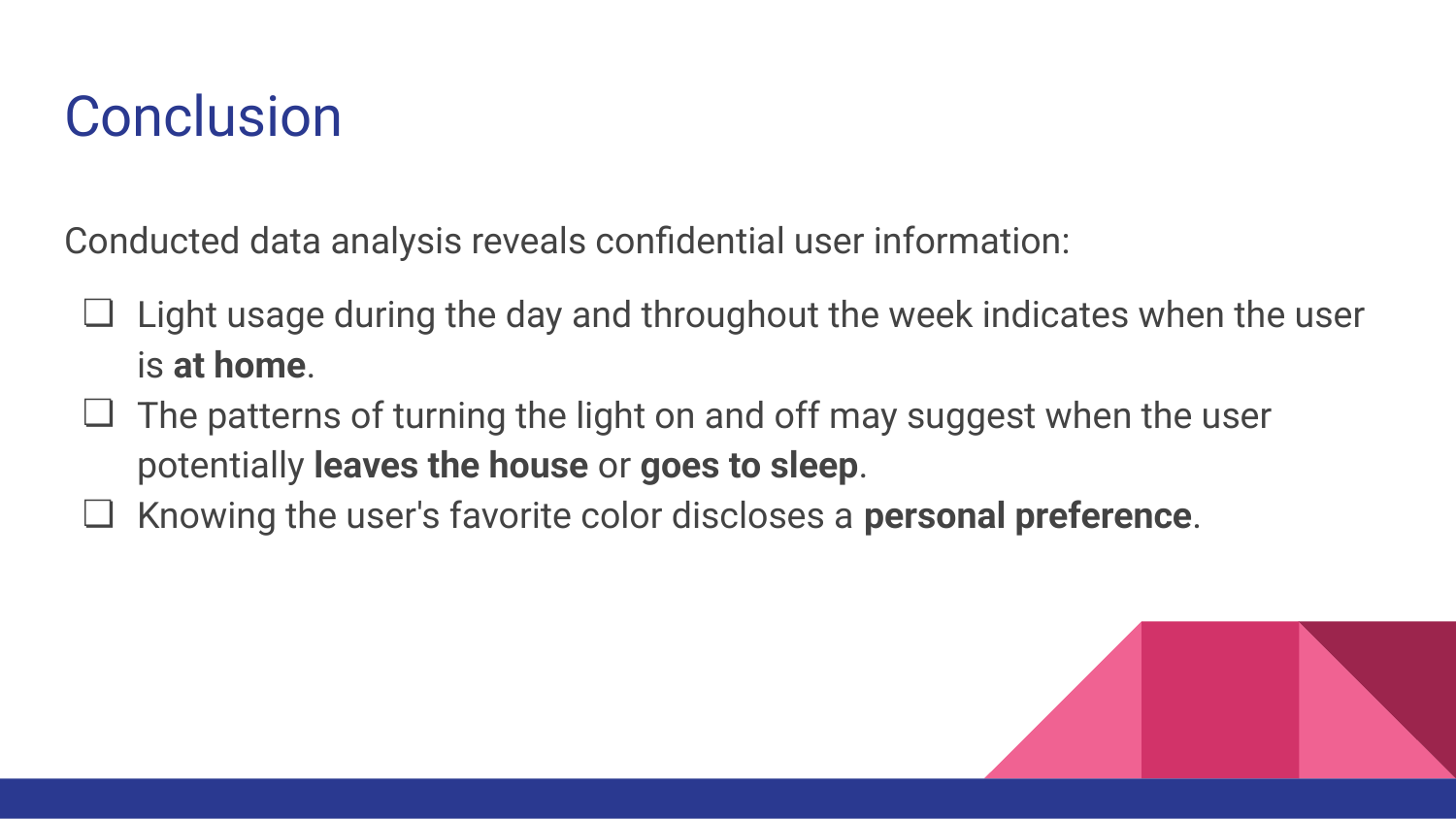

# Conclusion
Conducted data analysis reveals confidential user information:
Light usage during the day and throughout the week indicates when the user is at home.
The patterns of turning the light on and off may suggest when the user potentially leaves the house or goes to sleep.
Knowing the user's favorite color discloses a personal preference.